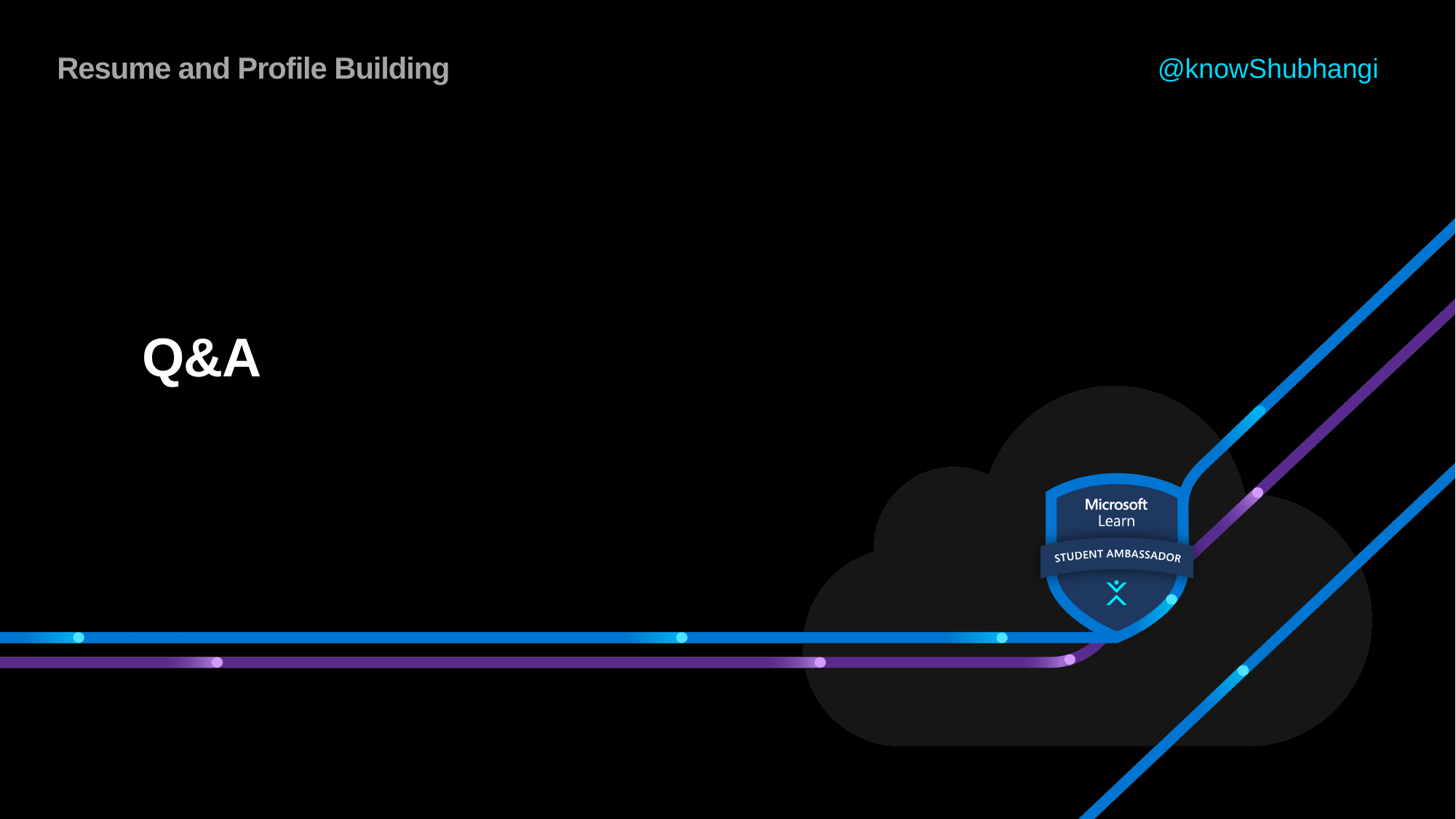

Resume and Profile Building
@knowShubhangi
# Q&A